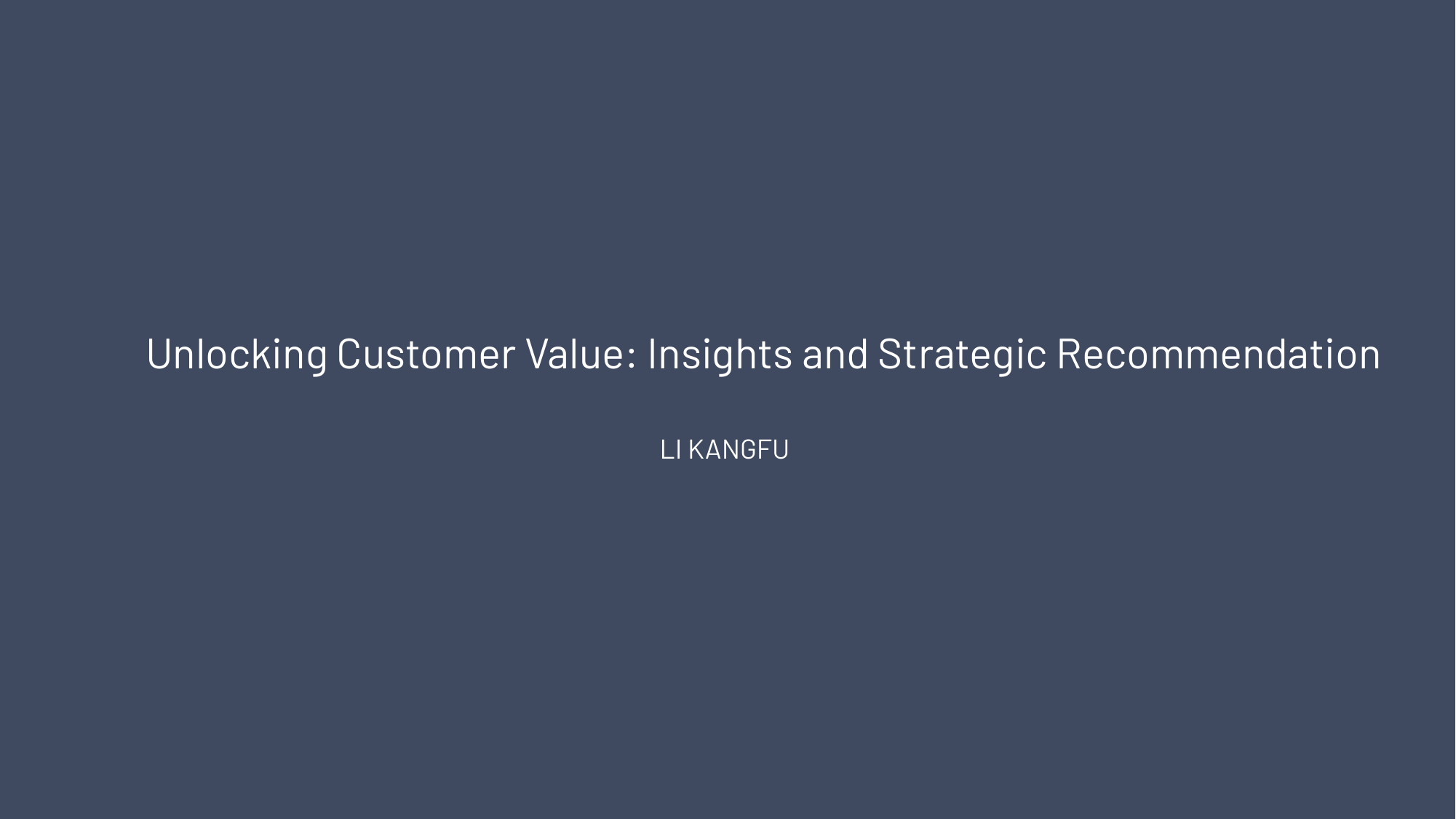

# Unlocking Customer Value: Insights and Strategic Recommendation
LI KANGFU